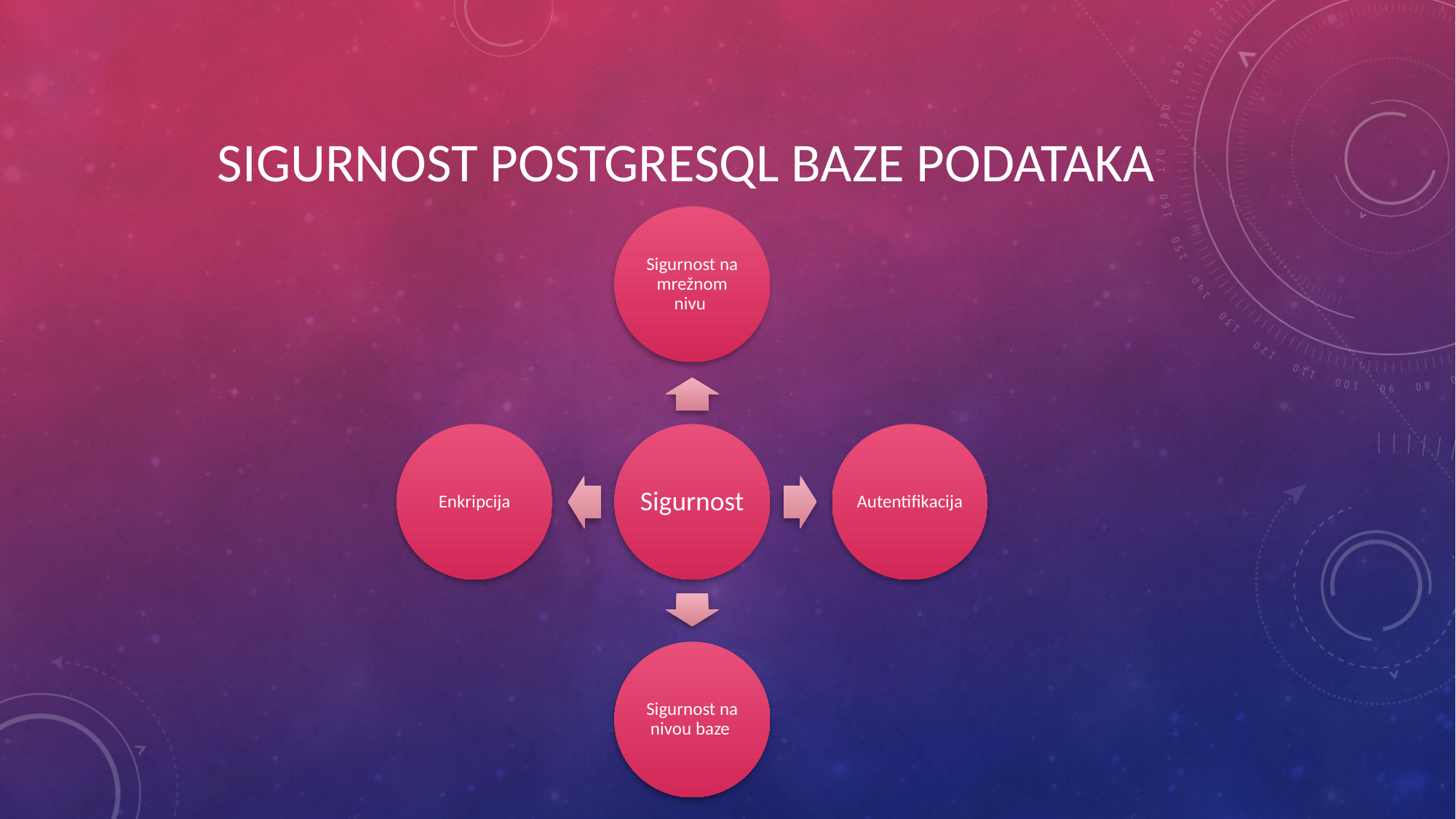

# SIGURNOST POSTGRESQL BAZE PODATAKA
Sigurnost

Sigurnost na mrežnom nivu

Autentifikacija

Sigurnost na nivou baze

Enkripcija